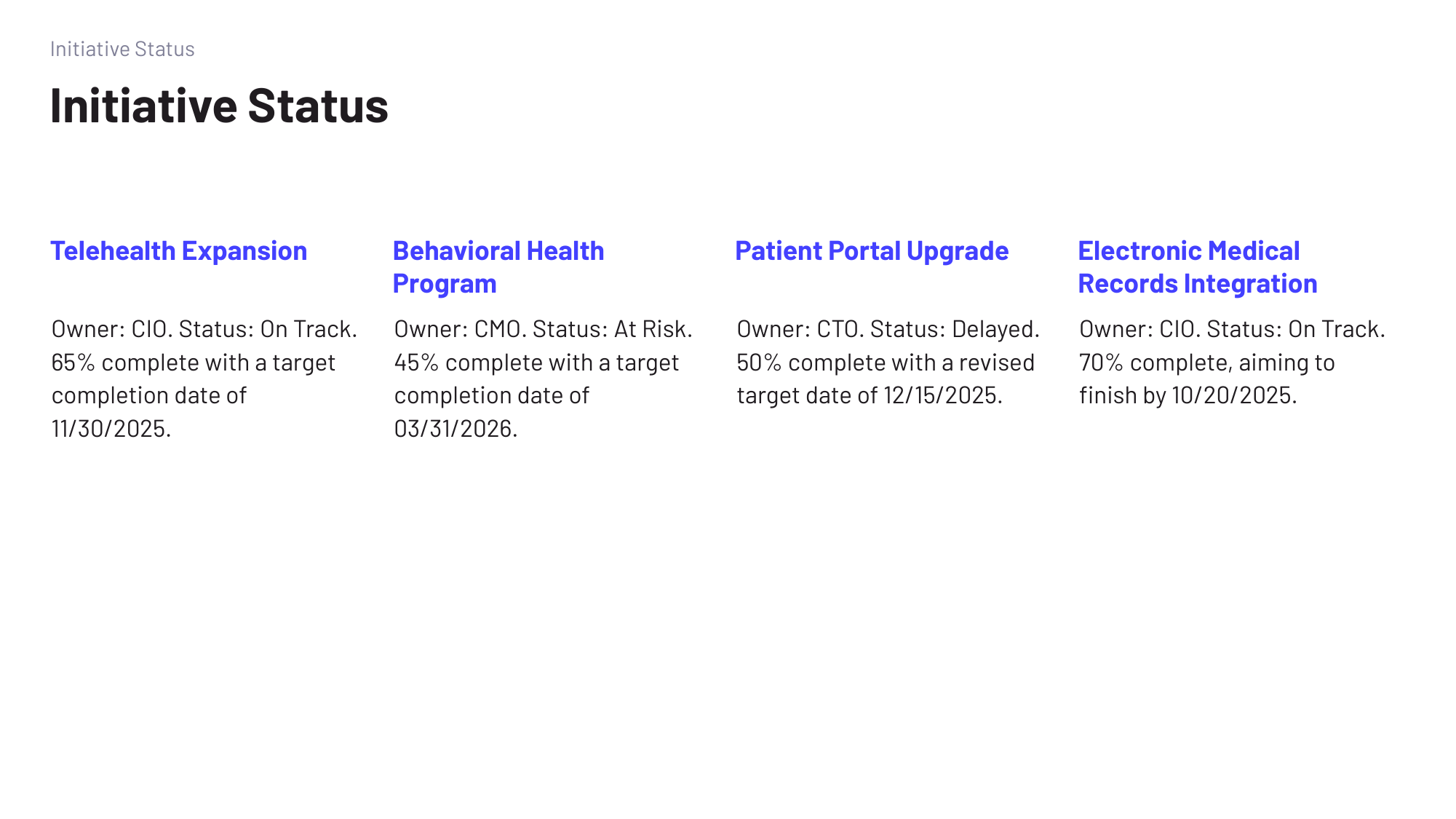

Initiative Status
# Initiative Status
Telehealth Expansion
Behavioral Health Program
Patient Portal Upgrade
Electronic Medical Records Integration
Owner: CIO. Status: On Track. 65% complete with a target completion date of 11/30/2025.
Owner: CMO. Status: At Risk. 45% complete with a target completion date of 03/31/2026.
Owner: CTO. Status: Delayed. 50% complete with a revised target date of 12/15/2025.
Owner: CIO. Status: On Track. 70% complete, aiming to finish by 10/20/2025.